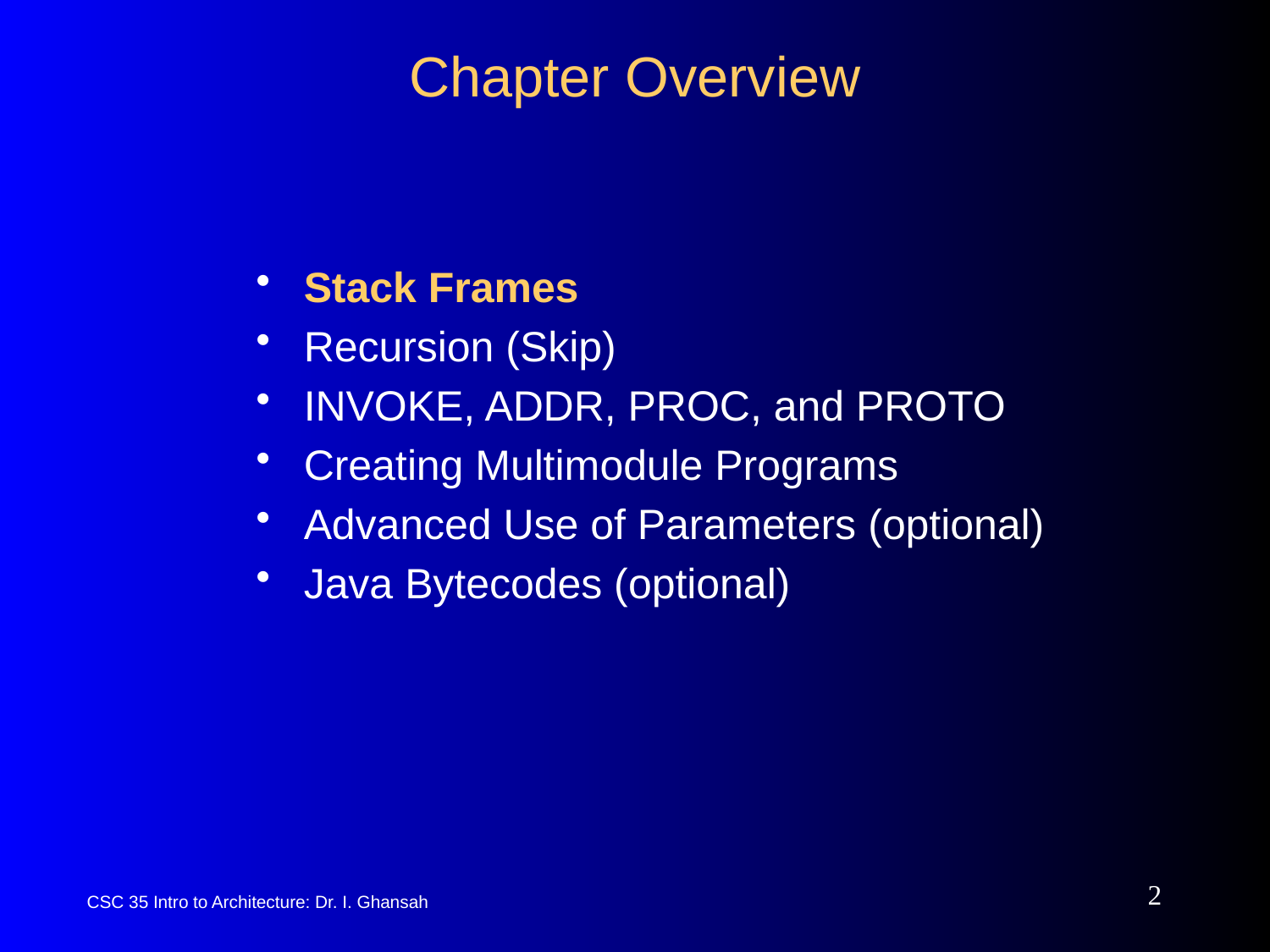

# Chapter Overview
Stack Frames
Recursion (Skip)
INVOKE, ADDR, PROC, and PROTO
Creating Multimodule Programs
Advanced Use of Parameters (optional)
Java Bytecodes (optional)
2
CSC 35 Intro to Architecture: Dr. I. Ghansah